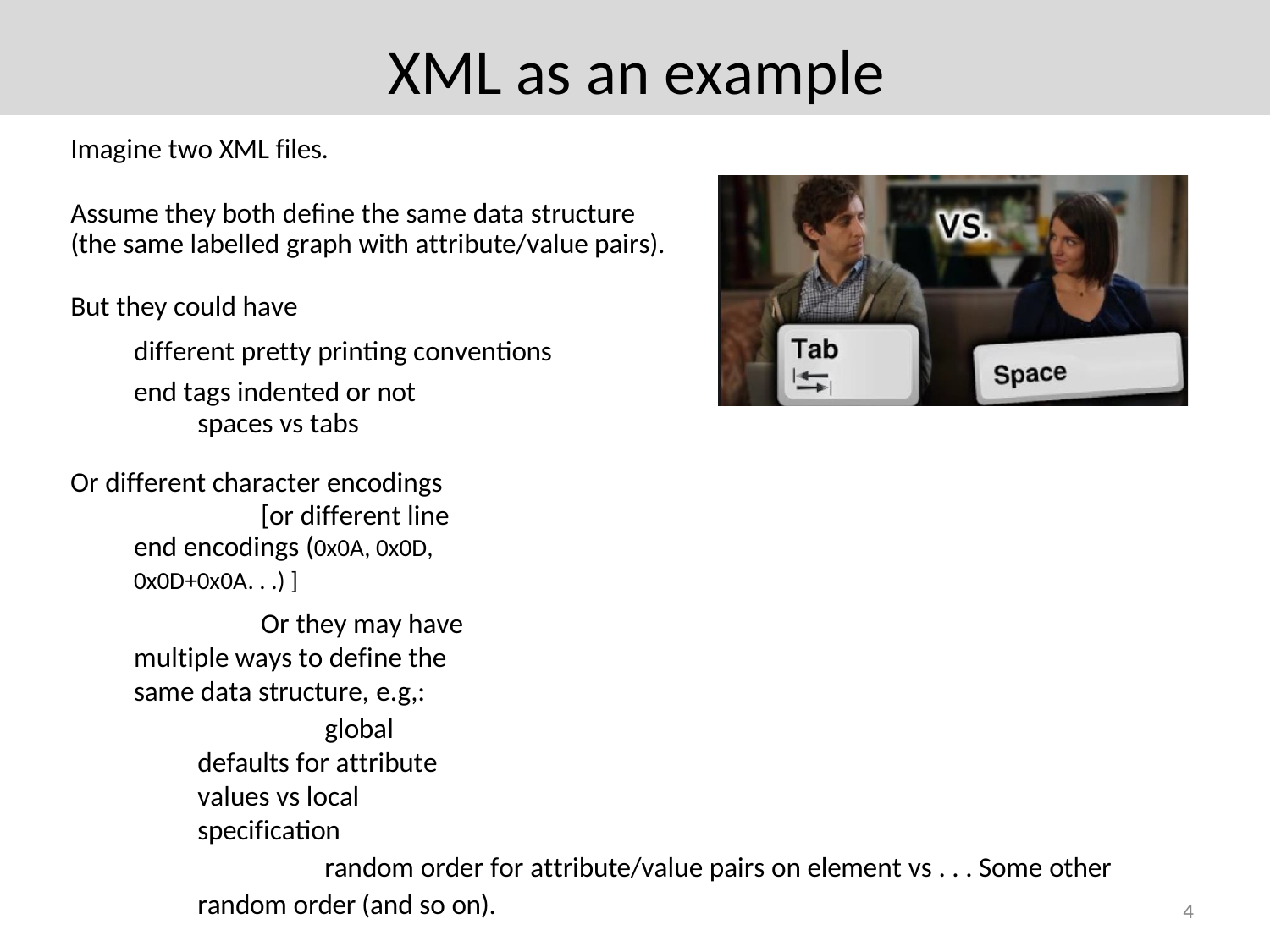

# XML as an example
Imagine two XML files.

Assume they both define the same data structure (the same labelled graph with attribute/value pairs).

But they could have
different pretty printing conventions
end tags indented or not spaces vs tabs

Or different character encodings
[or different line end encodings (0x0A, 0x0D, 0x0D+0x0A. . .) ]
Or they may have multiple ways to define the same data structure, e.g,:
global defaults for attribute values vs local specification
random order for attribute/value pairs on element vs . . . Some other random order (and so on).

These quite different files can specify the exact some data structure, but how can we tell?
You can’t use a checksum to determine whether they are logically equivalent A checksum only determines bit, byte, or (sometimes) character “fixity”

This is the problem canonicalization goes after.

4